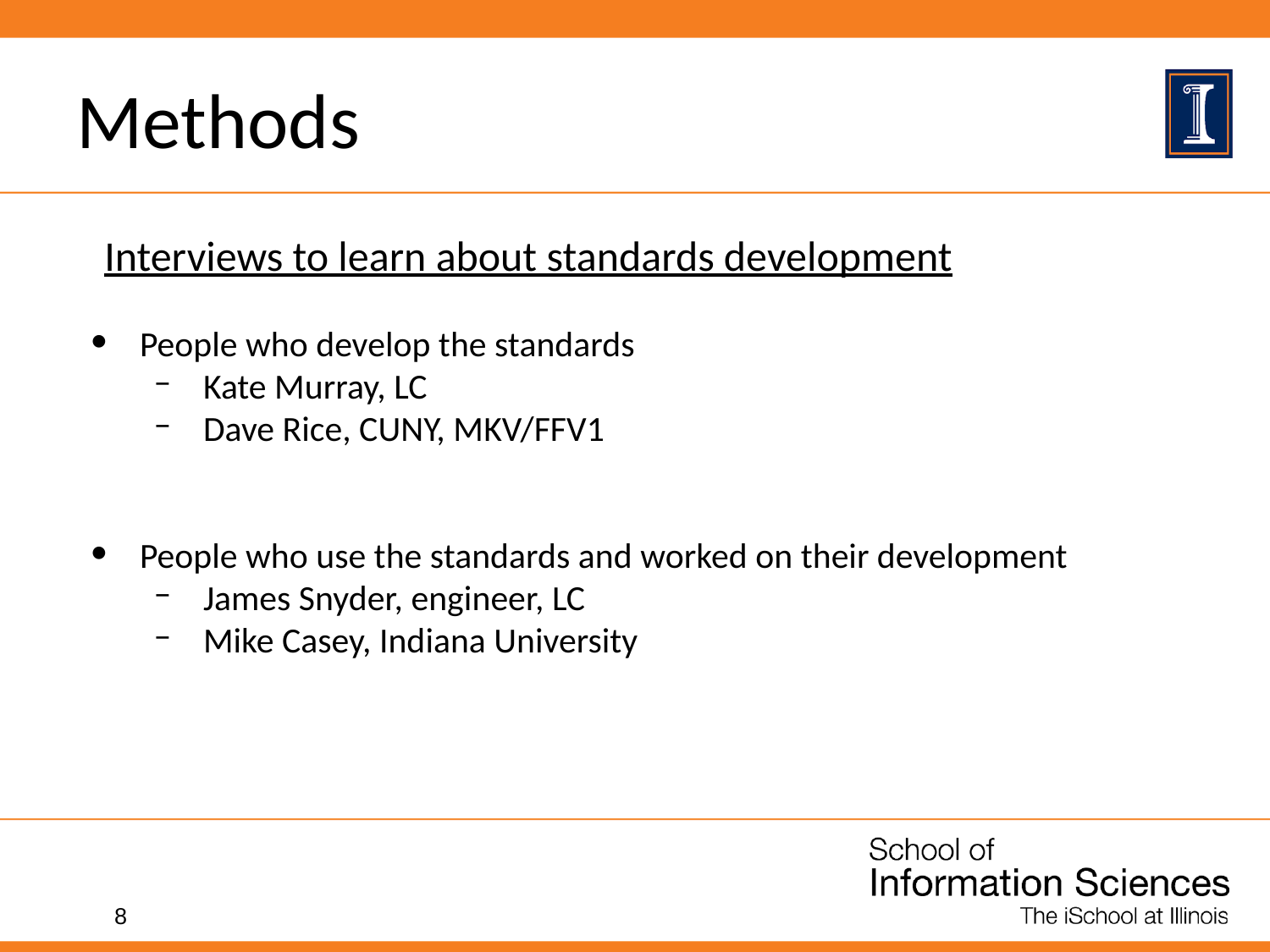

# Methods
Interviews to learn about standards development

People who develop the standards
Kate Murray, LC
Dave Rice, CUNY, MKV/FFV1

People who use the standards and worked on their development
James Snyder, engineer, LC
Mike Casey, Indiana University

8